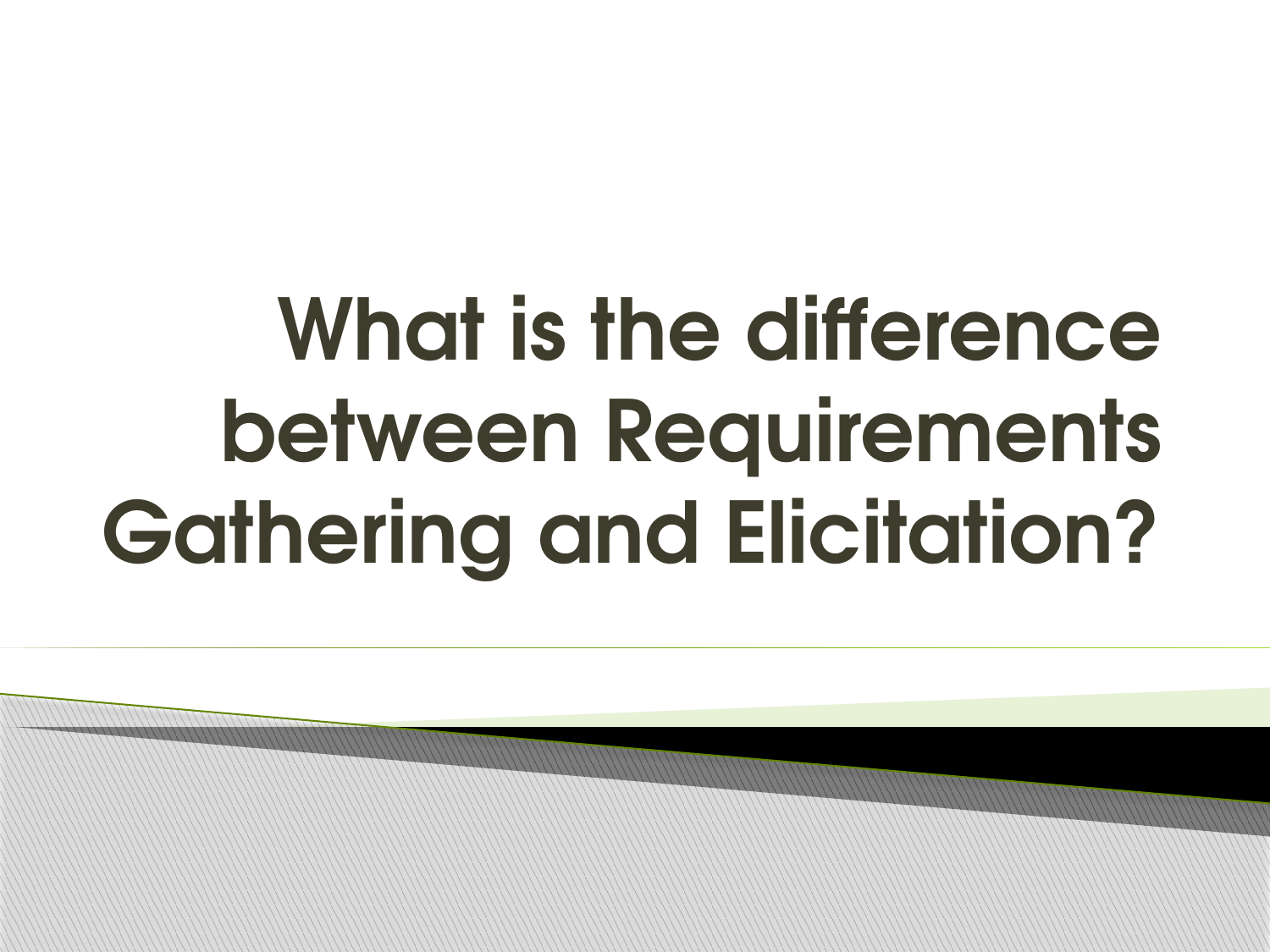

# What is the difference between Requirements Gathering and Elicitation?